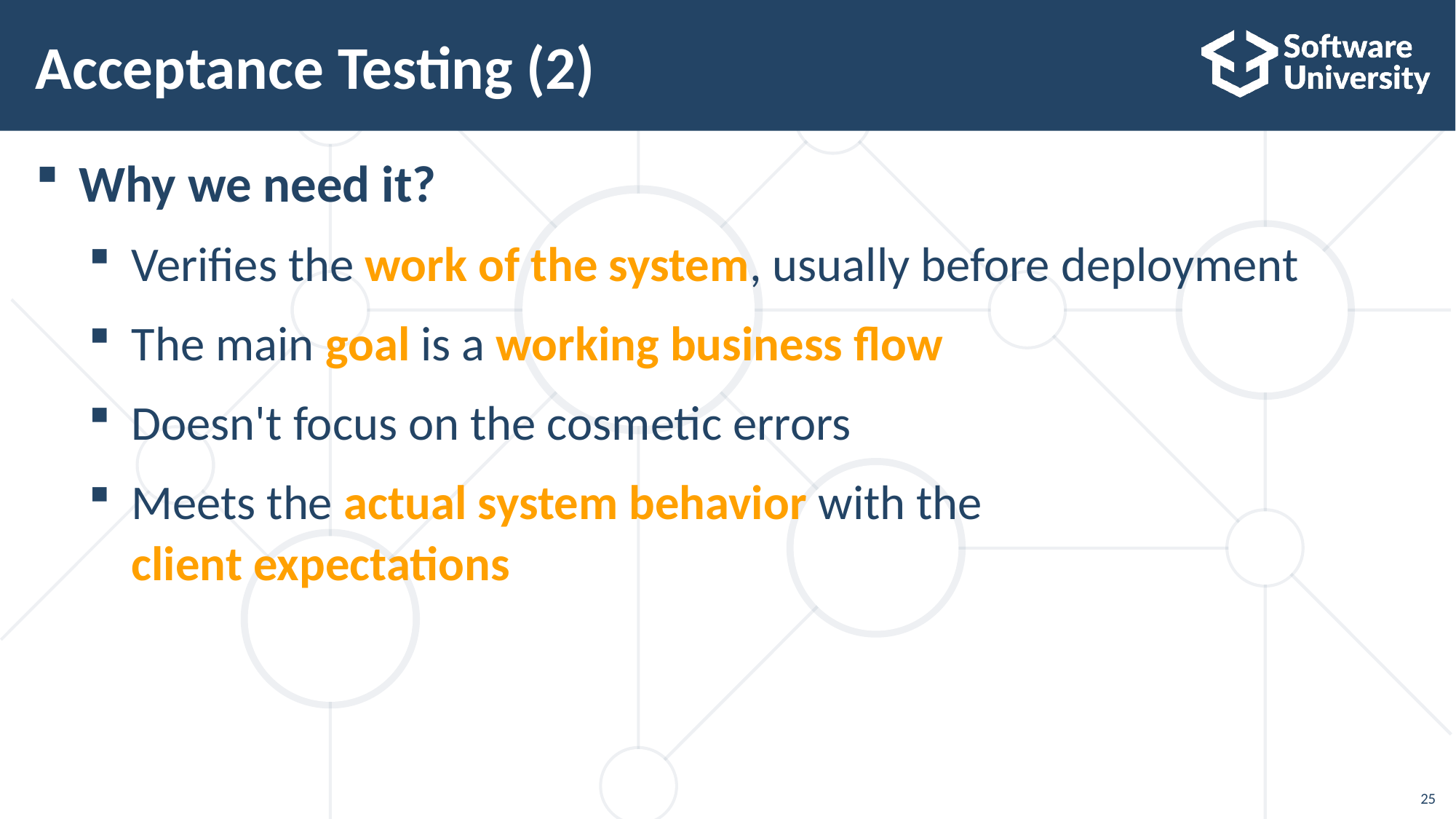

# Acceptance Testing (2)
Why we need it?
Verifies the work of the system, usually before deployment
The main goal is a working business flow
Doesn't focus on the cosmetic errors
Meets the actual system behavior with the
client expectations
25